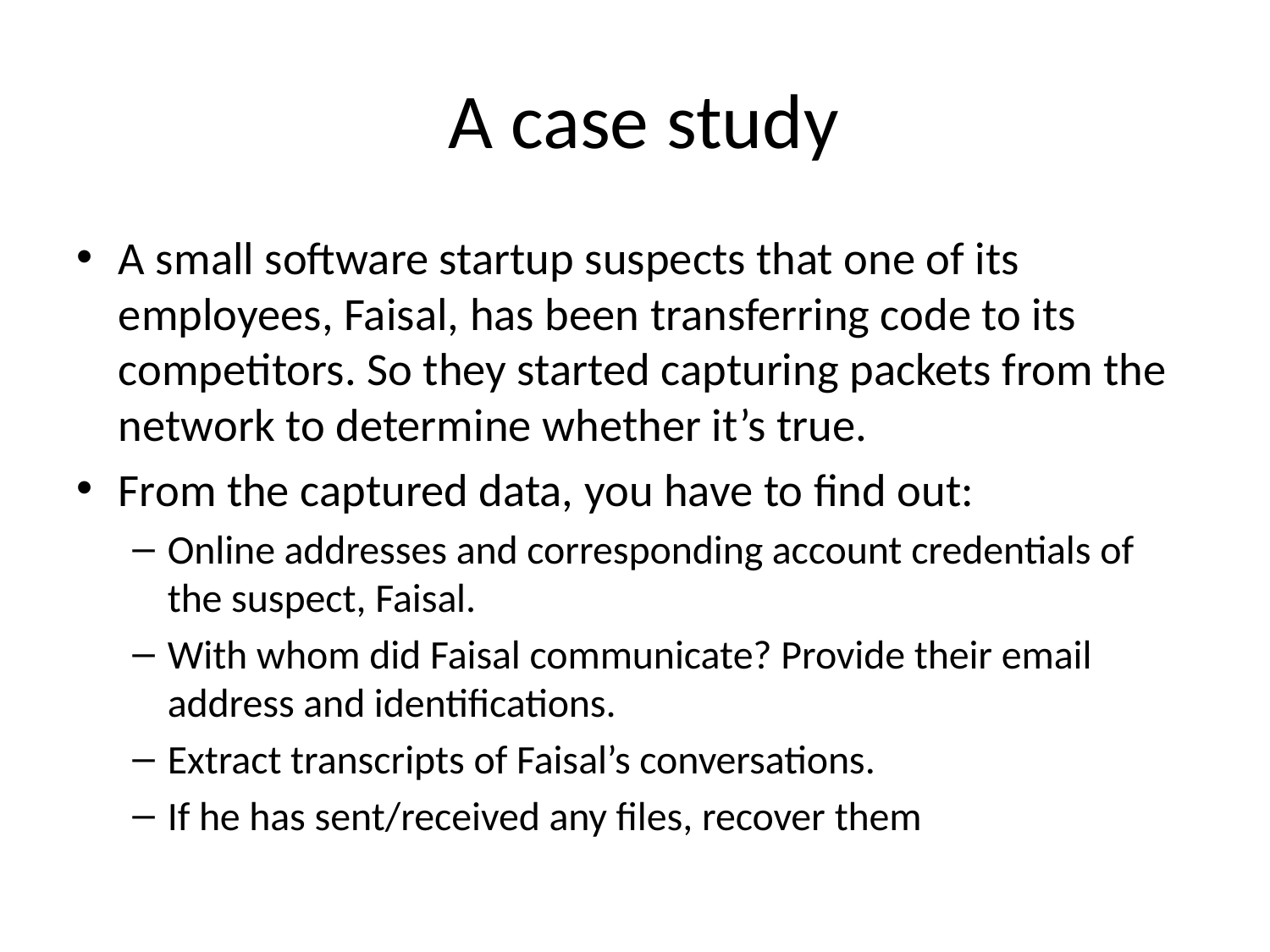

# A case study
A small software startup suspects that one of its employees, Faisal, has been transferring code to its competitors. So they started capturing packets from the network to determine whether it’s true.
From the captured data, you have to find out:
Online addresses and corresponding account credentials of the suspect, Faisal.
With whom did Faisal communicate? Provide their email address and identifications.
Extract transcripts of Faisal’s conversations.
If he has sent/received any files, recover them